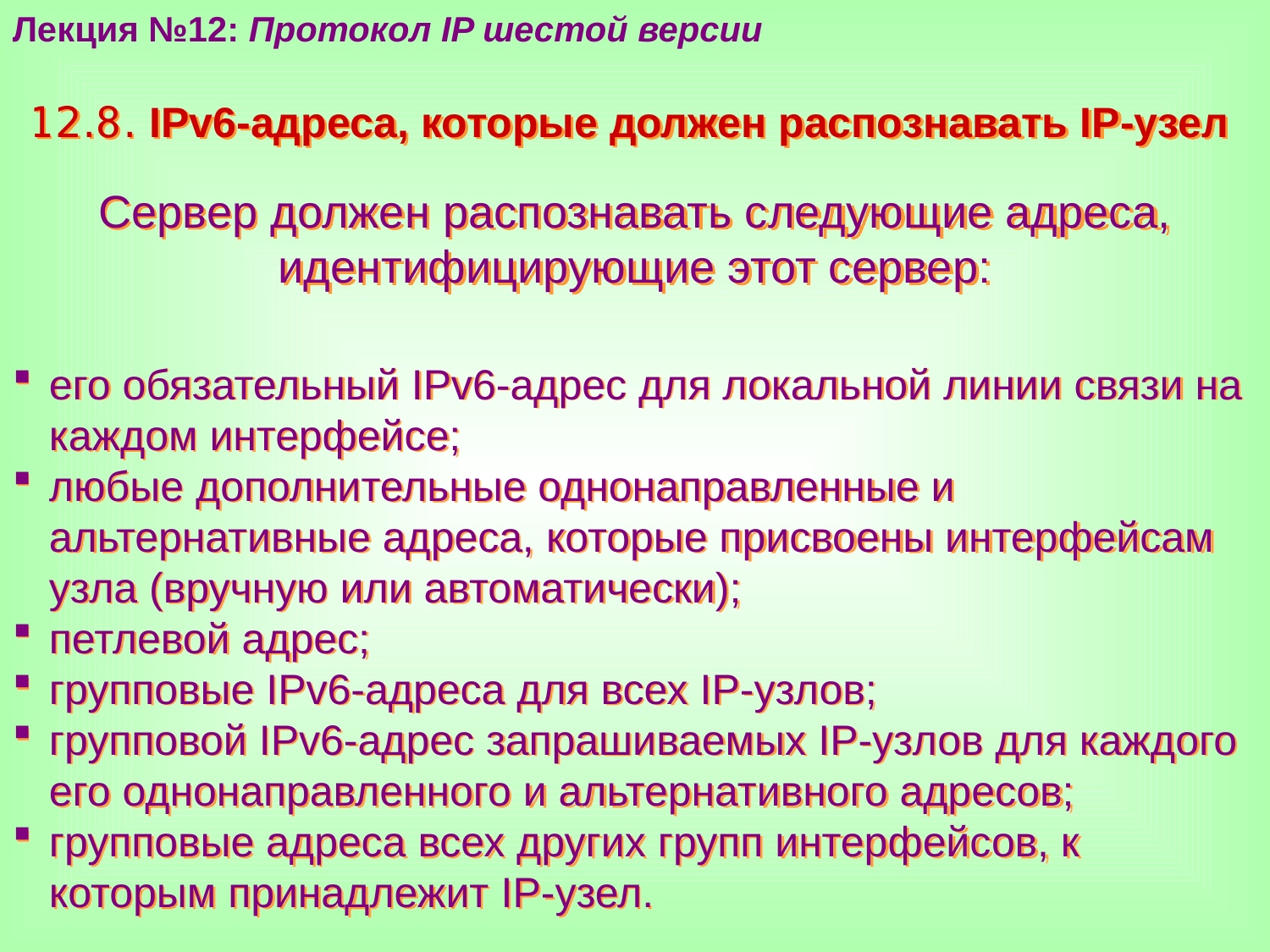

Лекция №12: Протокол IP шестой версии
12.8. IPv6-адреса, которые должен распознавать IP-узел
Сервер должен распознавать следующие адреса, идентифицирующие этот сервер:
его обязательный IPv6-адрес для локальной линии связи на каждом интерфейсе;
любые дополнительные однонаправленные и альтернативные адреса, которые присвоены интерфейсам узла (вручную или автоматически);
петлевой адрес;
групповые IPv6-адреса для всех IP-узлов;
групповой IPv6-адрес запрашиваемых IP-узлов для каждого его однонаправленного и альтернативного адресов;
групповые адреса всех других групп интерфейсов, к которым принадлежит IP-узел.